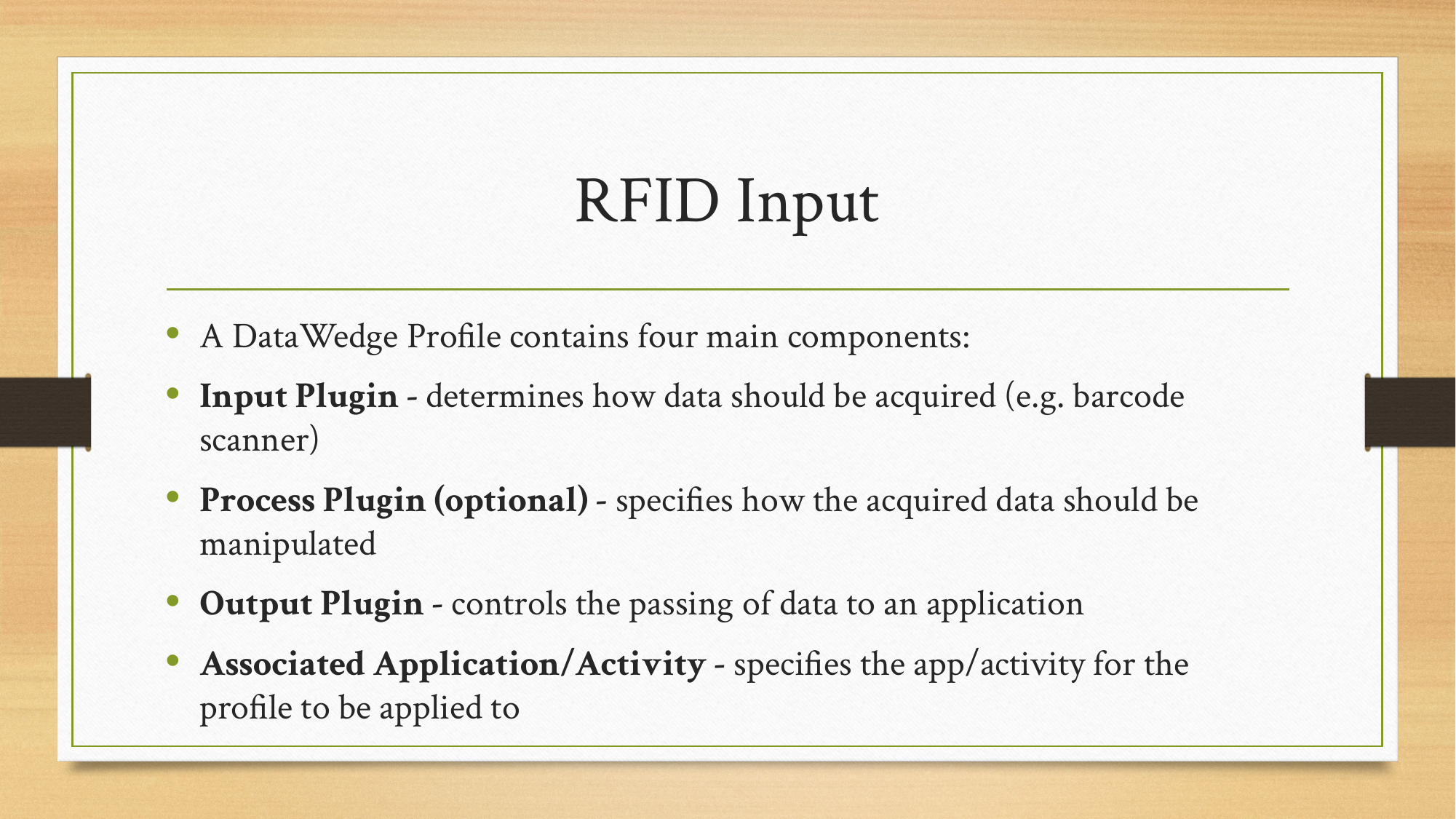

# RFID Input
A DataWedge Profile contains four main components:
Input Plugin - determines how data should be acquired (e.g. barcode scanner)
Process Plugin (optional) - specifies how the acquired data should be manipulated
Output Plugin - controls the passing of data to an application
Associated Application/Activity - specifies the app/activity for the profile to be applied to